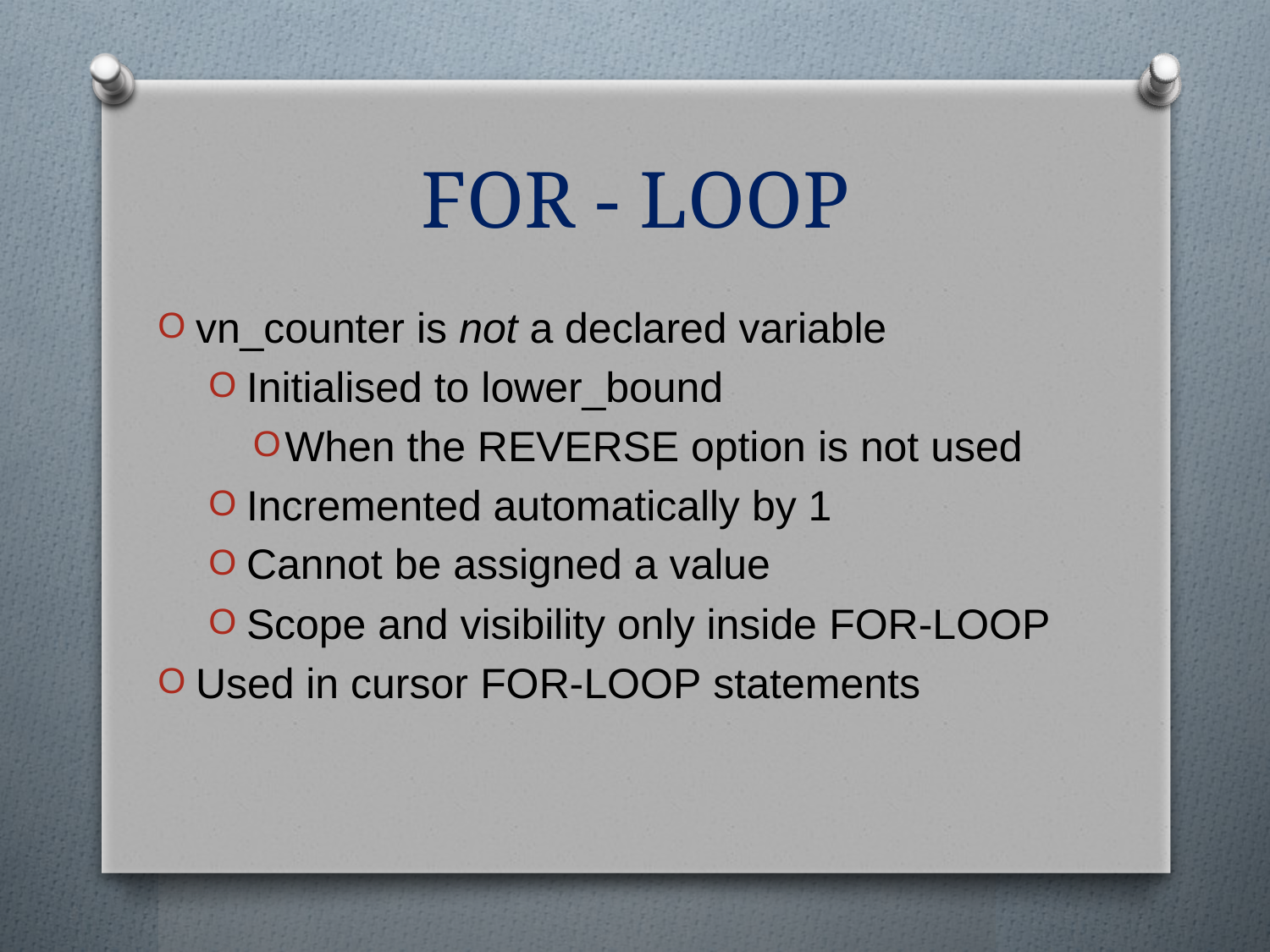

# FOR - LOOP
vn_counter is not a declared variable
Initialised to lower_bound
When the REVERSE option is not used
Incremented automatically by 1
Cannot be assigned a value
Scope and visibility only inside for-loop
Used in cursor for-loop statements